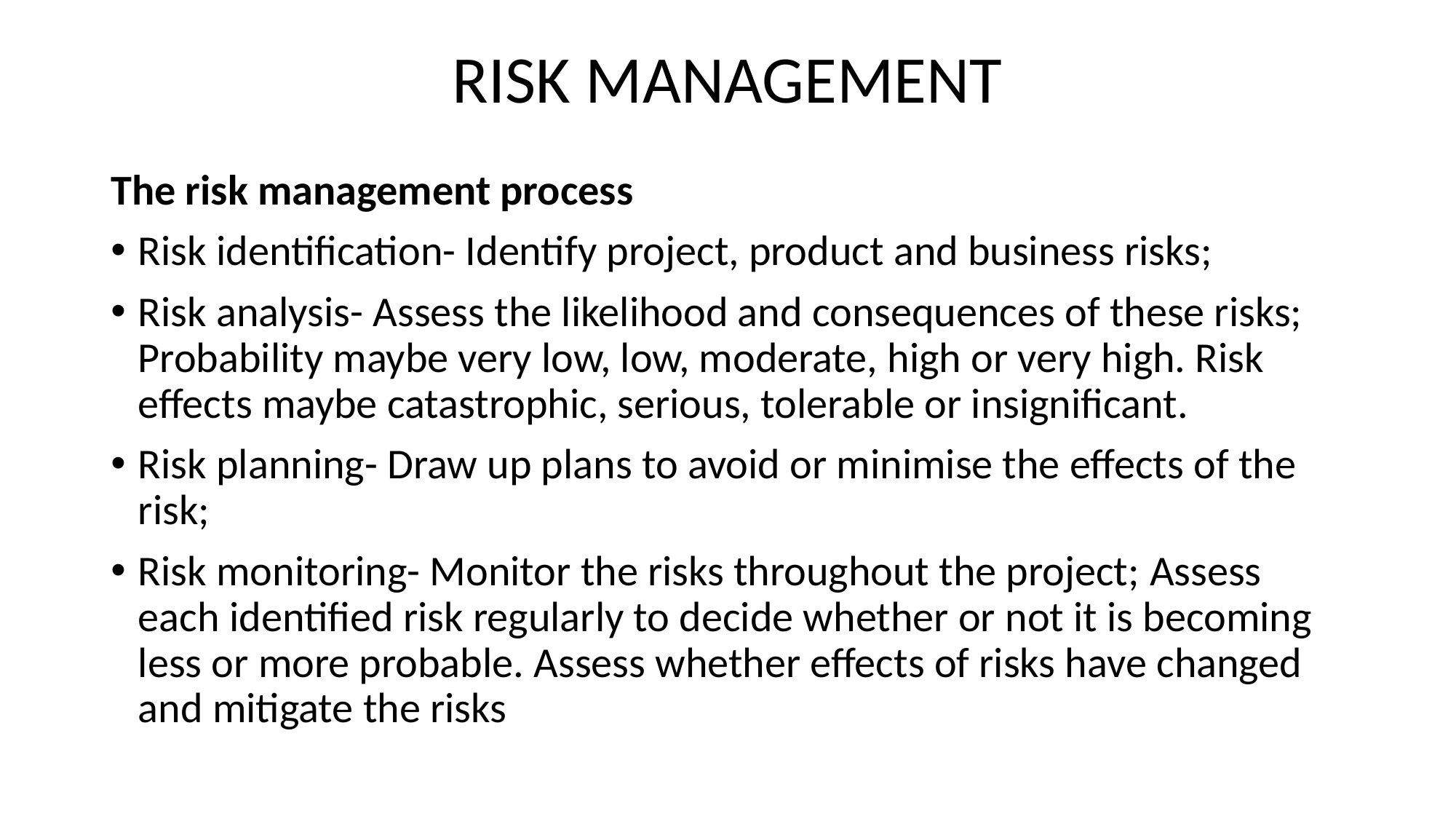

# RISK MANAGEMENT
The risk management process
Risk identification- Identify project, product and business risks;
Risk analysis- Assess the likelihood and consequences of these risks; Probability maybe very low, low, moderate, high or very high. Risk effects maybe catastrophic, serious, tolerable or insignificant.
Risk planning- Draw up plans to avoid or minimise the effects of the risk;
Risk monitoring- Monitor the risks throughout the project; Assess each identified risk regularly to decide whether or not it is becoming less or more probable. Assess whether effects of risks have changed and mitigate the risks